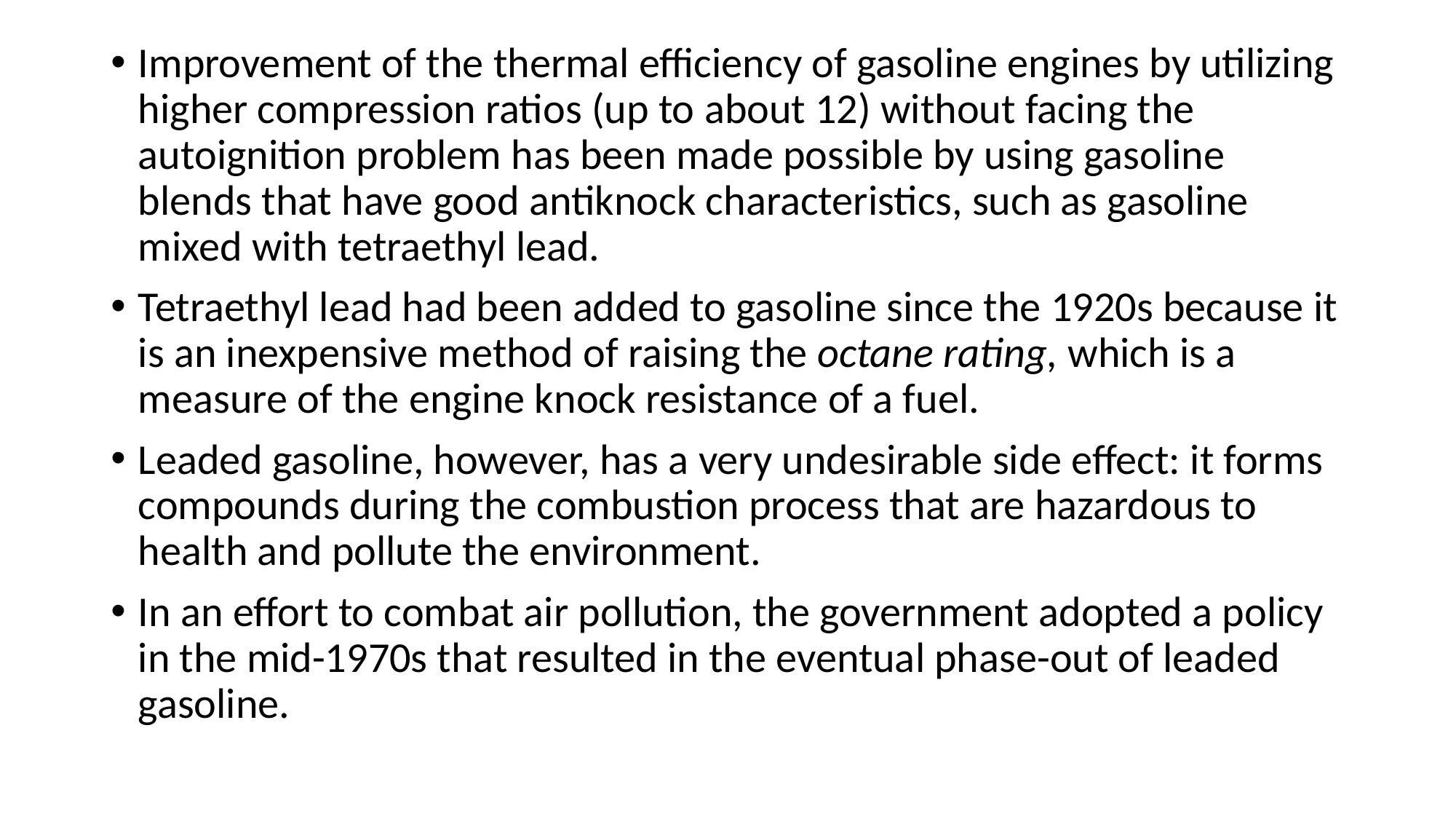

Improvement of the thermal efficiency of gasoline engines by utilizing higher compression ratios (up to about 12) without facing the autoignition problem has been made possible by using gasoline blends that have good antiknock characteristics, such as gasoline mixed with tetraethyl lead.
Tetraethyl lead had been added to gasoline since the 1920s because it is an inexpensive method of raising the octane rating, which is a measure of the engine knock resistance of a fuel.
Leaded gasoline, however, has a very undesirable side effect: it forms compounds during the combustion process that are hazardous to health and pollute the environment.
In an effort to combat air pollution, the government adopted a policy in the mid-1970s that resulted in the eventual phase-out of leaded gasoline.